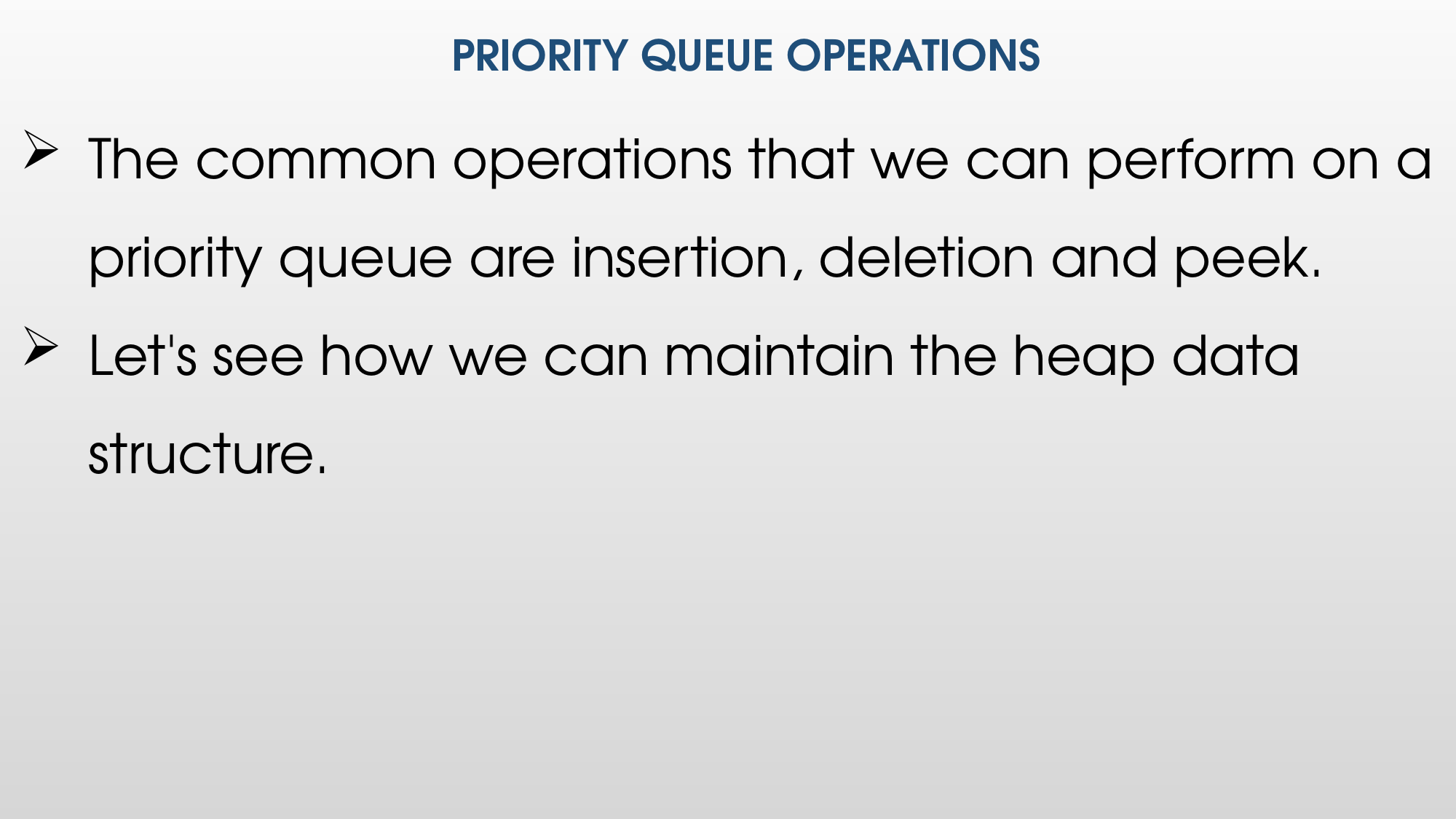

# Priority Queue Operations
The common operations that we can perform on a priority queue are insertion, deletion and peek.
Let's see how we can maintain the heap data structure.